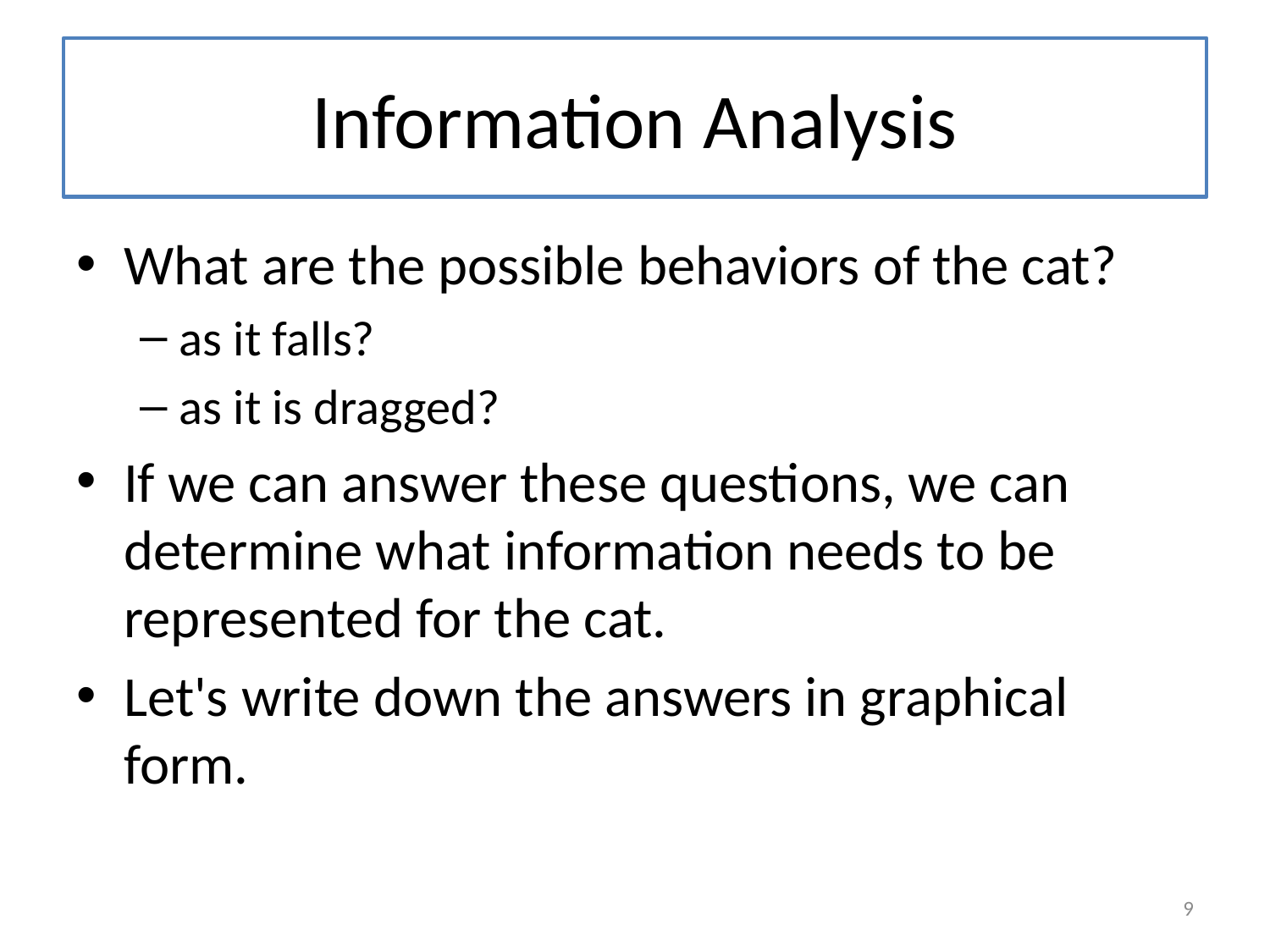

# Information Analysis
What are the possible behaviors of the cat?
as it falls?
as it is dragged?
If we can answer these questions, we can determine what information needs to be represented for the cat.
Let's write down the answers in graphical form.

9